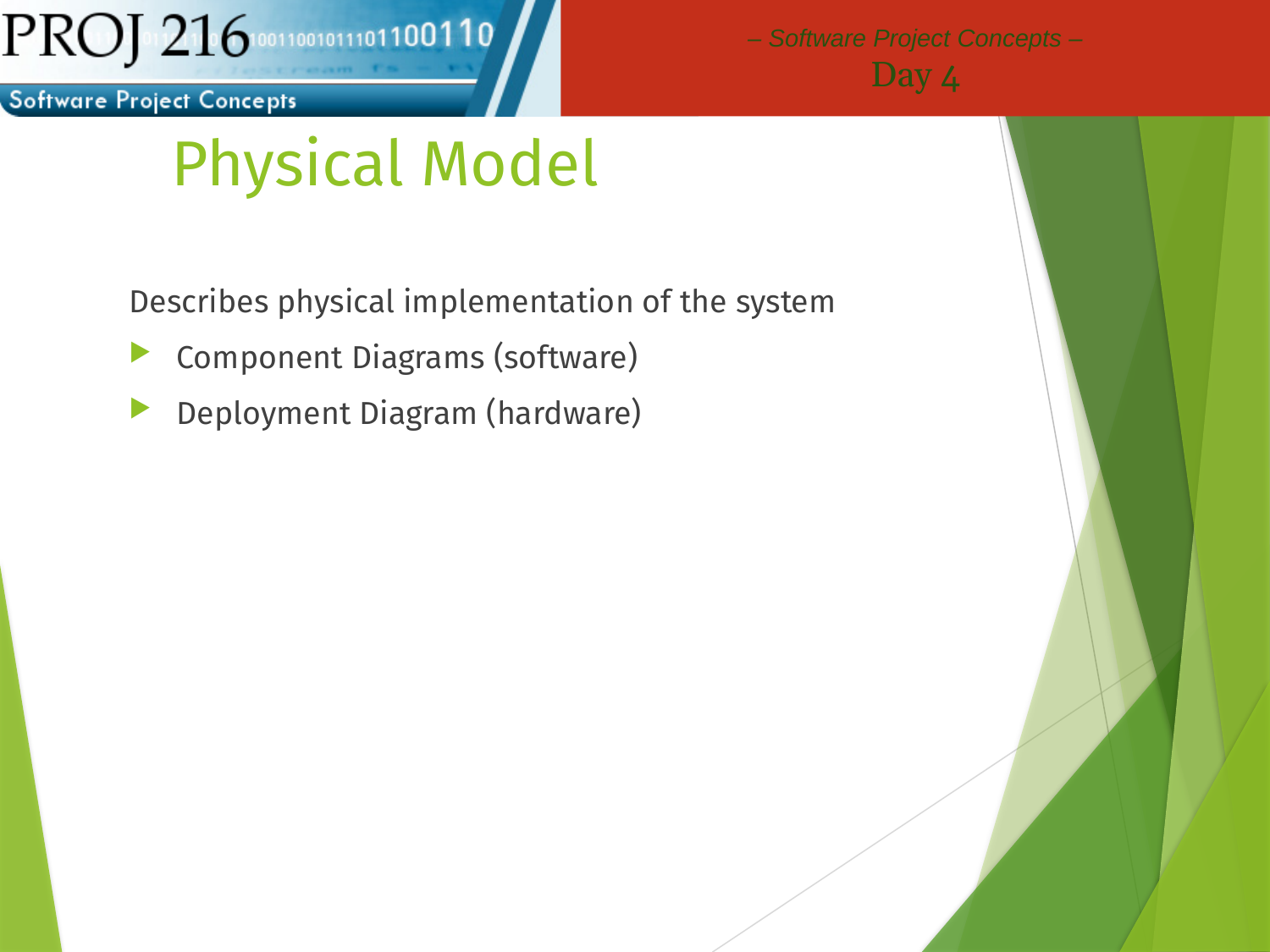

# Physical Model
Describes physical implementation of the system
Component Diagrams (software)
Deployment Diagram (hardware)